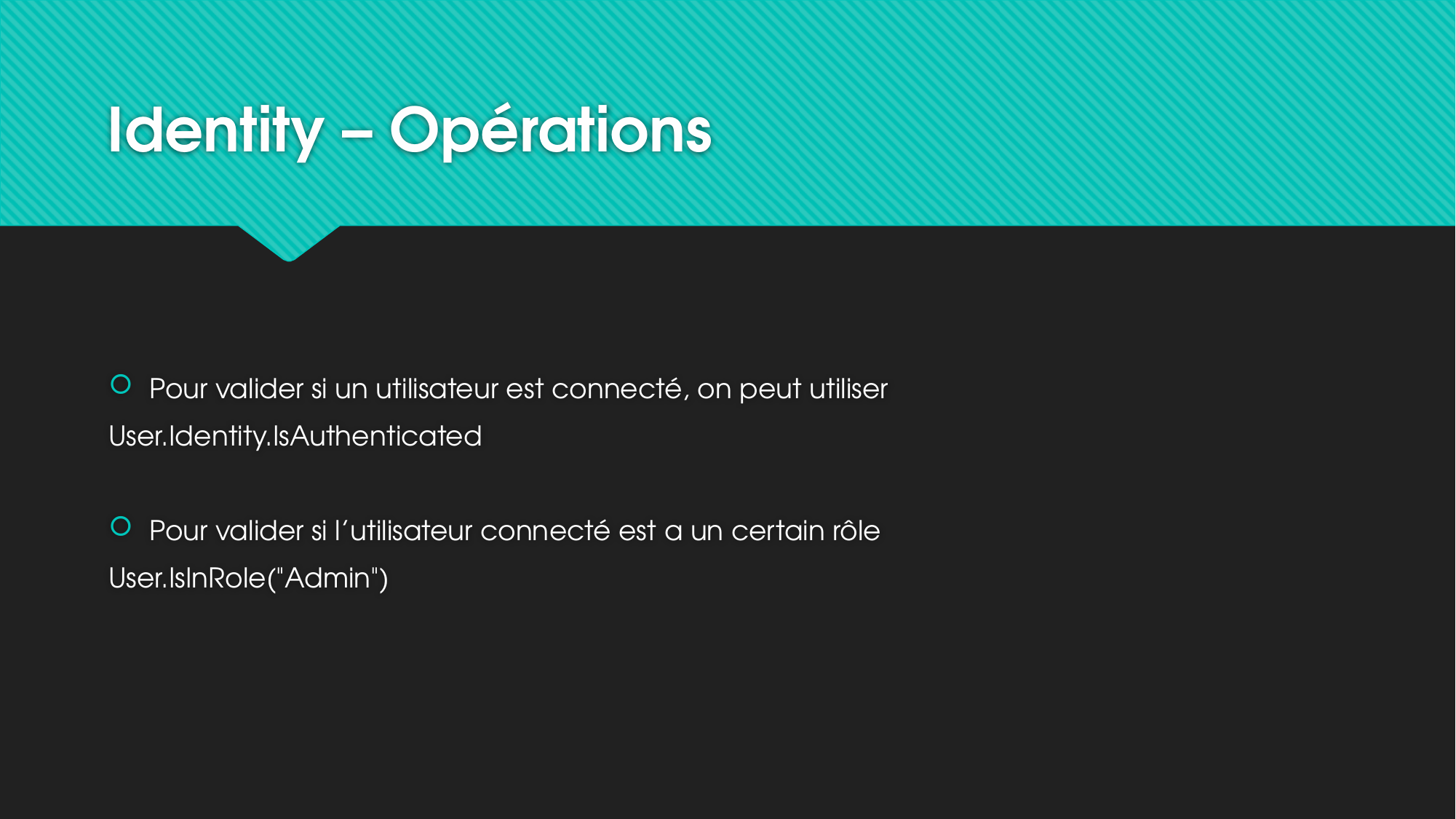

# Identity – Opérations
Pour valider si un utilisateur est connecté, on peut utiliser
User.Identity.IsAuthenticated

Pour valider si l’utilisateur connecté est a un certain rôle
User.IsInRole("Admin")